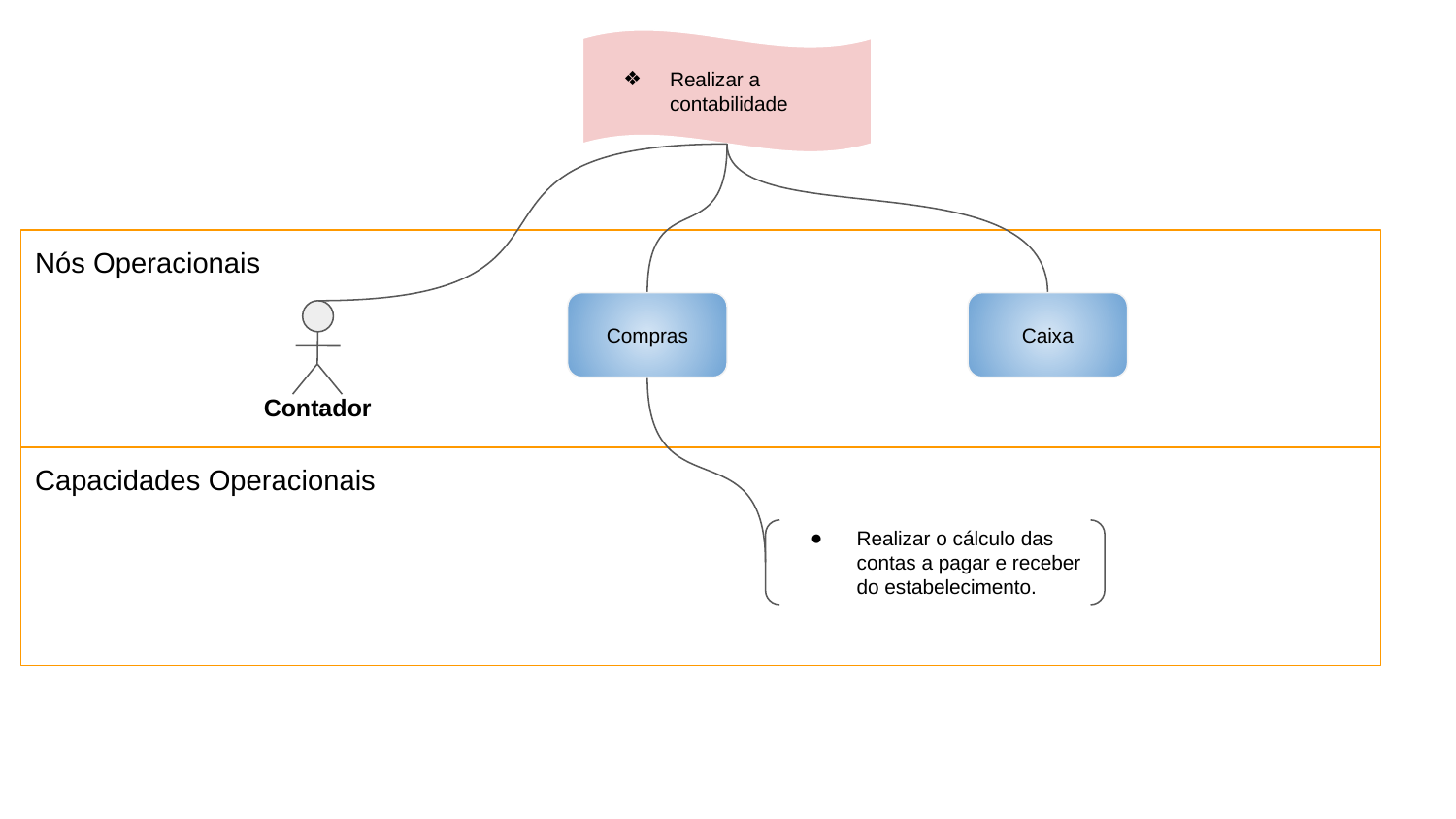

Realizar a contabilidade
Nós Operacionais
Compras
Caixa

Contador
Capacidades Operacionais
Realizar o cálculo das contas a pagar e receber do estabelecimento.